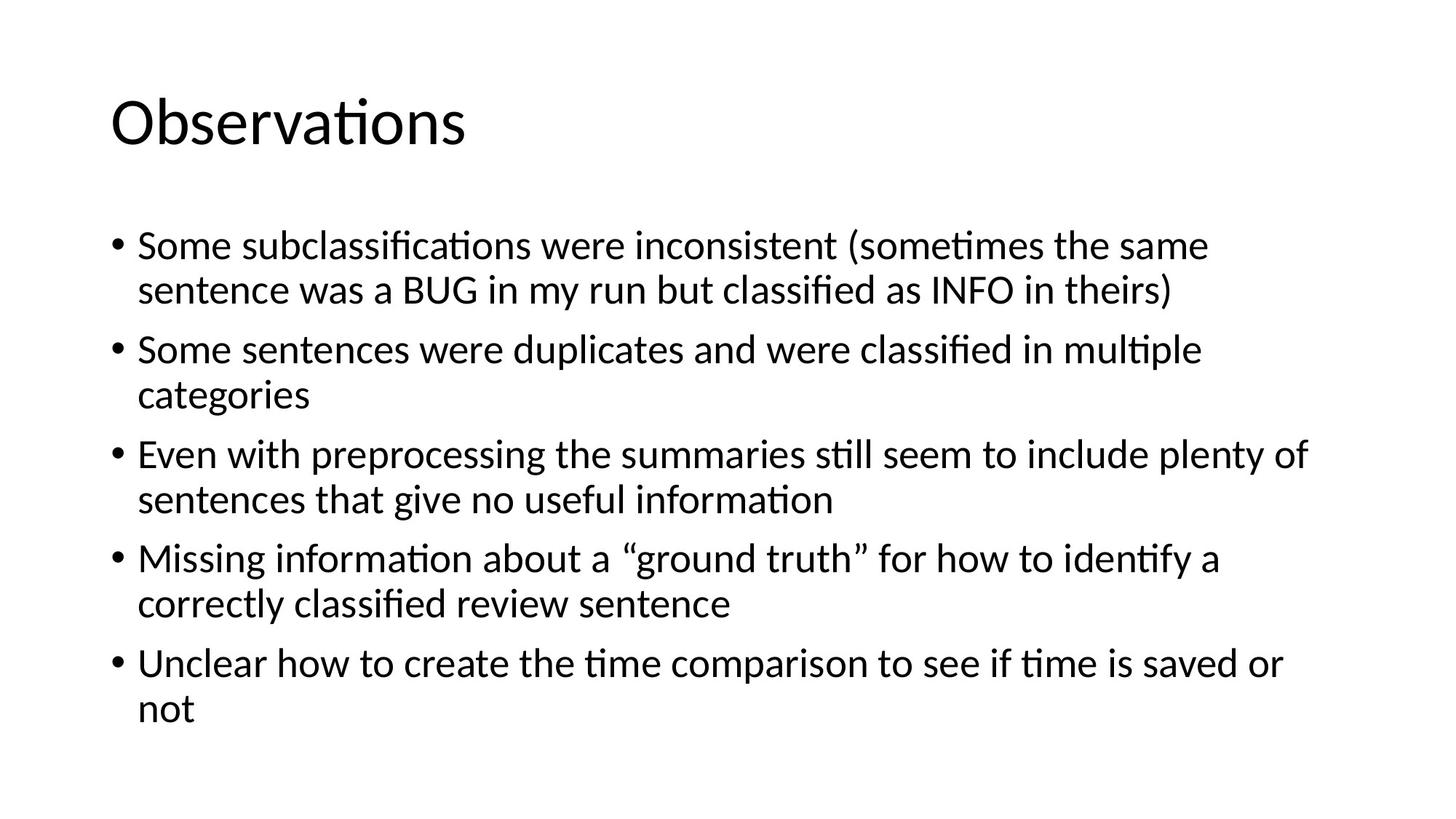

# Observations
Some subclassifications were inconsistent (sometimes the same sentence was a BUG in my run but classified as INFO in theirs)
Some sentences were duplicates and were classified in multiple categories
Even with preprocessing the summaries still seem to include plenty of  sentences that give no useful information
Missing information about a “ground truth” for how to identify a correctly classified review sentence
Unclear how to create the time comparison to see if time is saved or not